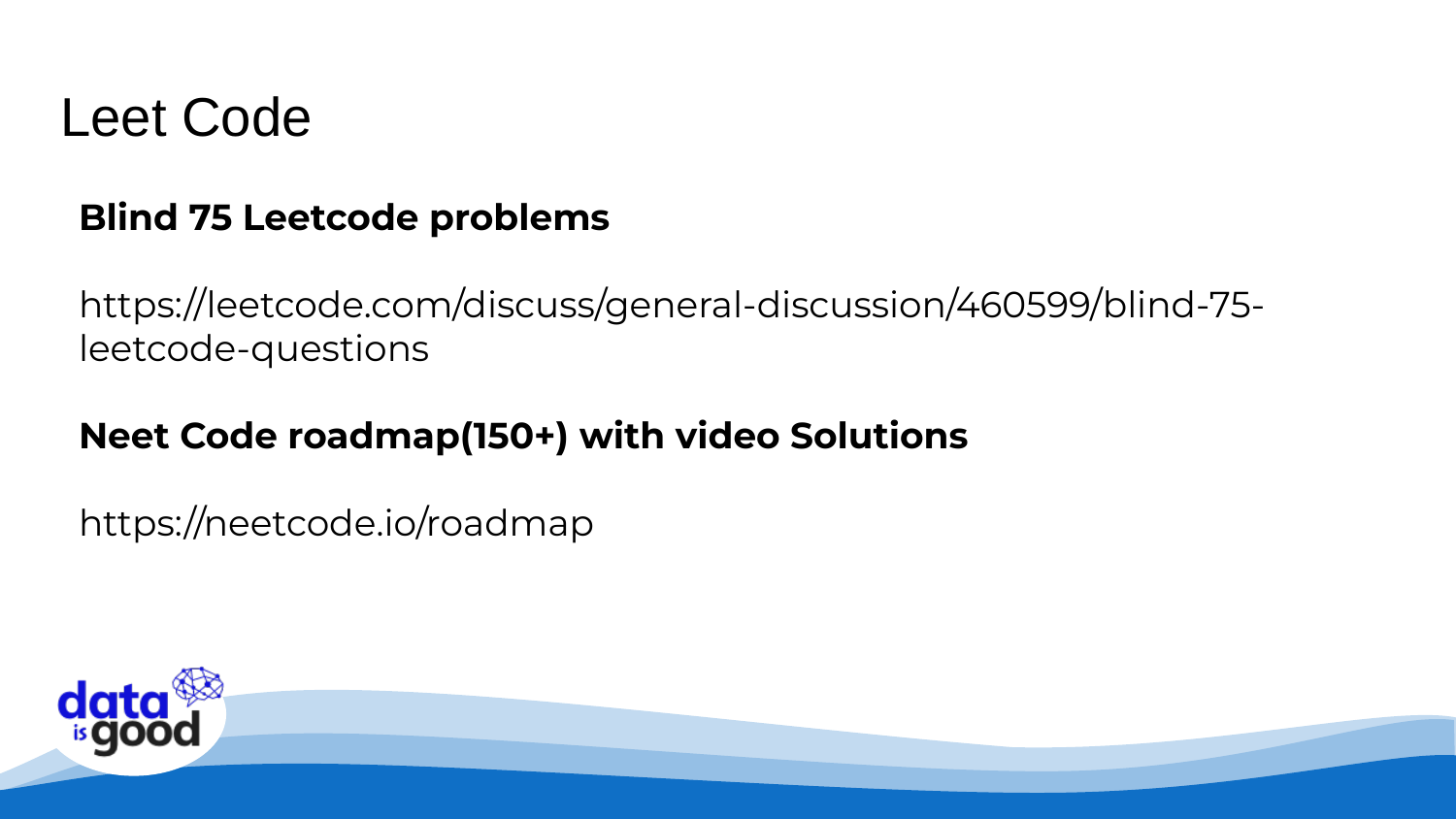

# Leet Code
Blind 75 Leetcode problems

https://leetcode.com/discuss/general-discussion/460599/blind-75-leetcode-questions

Neet Code roadmap(150+) with video Solutions

https://neetcode.io/roadmap